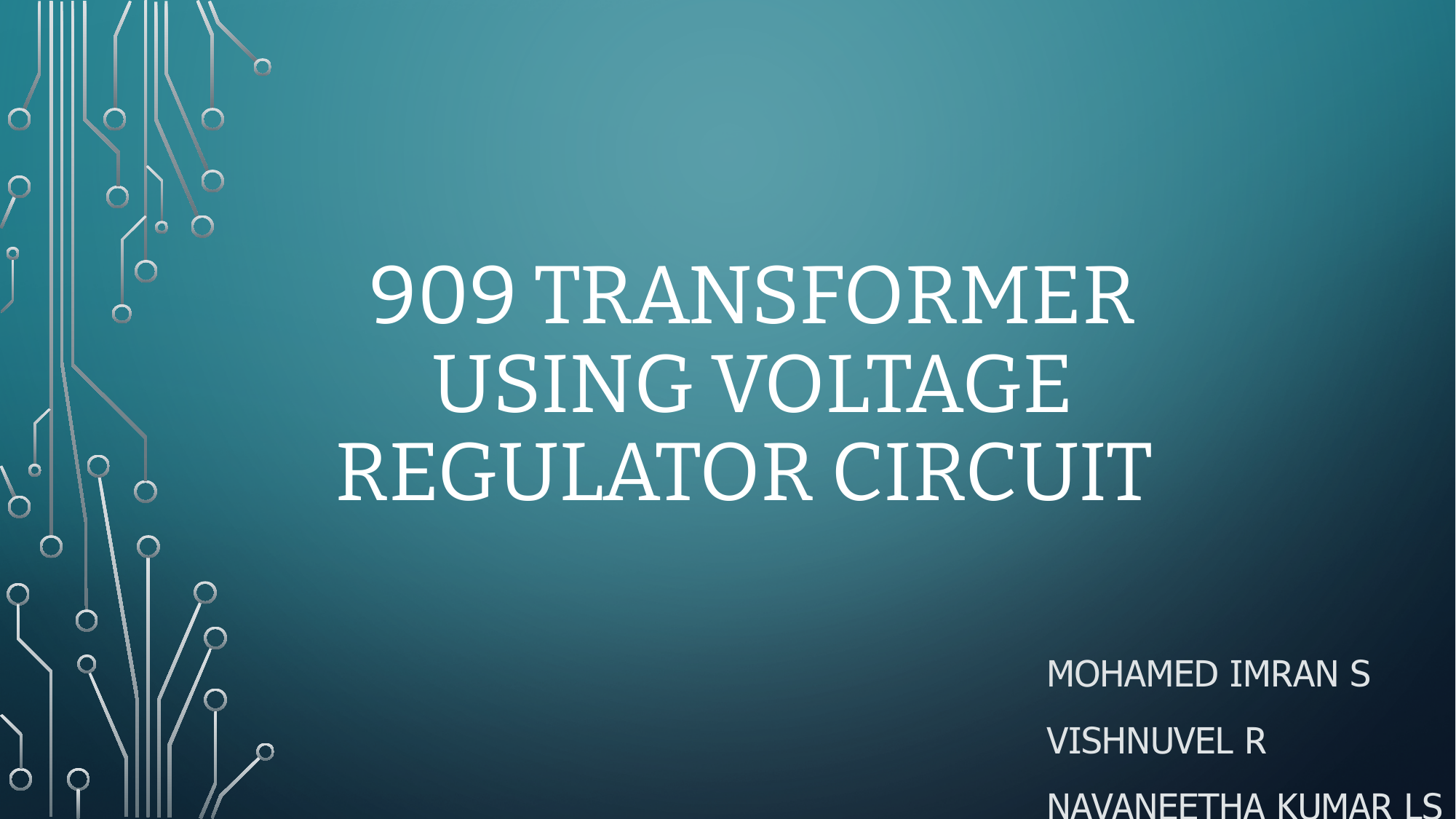

# 909 transformer using voltage regulator circuit
Mohamed Imran s
VISHNUVEL R
NAVANEETHA KUMAR LS